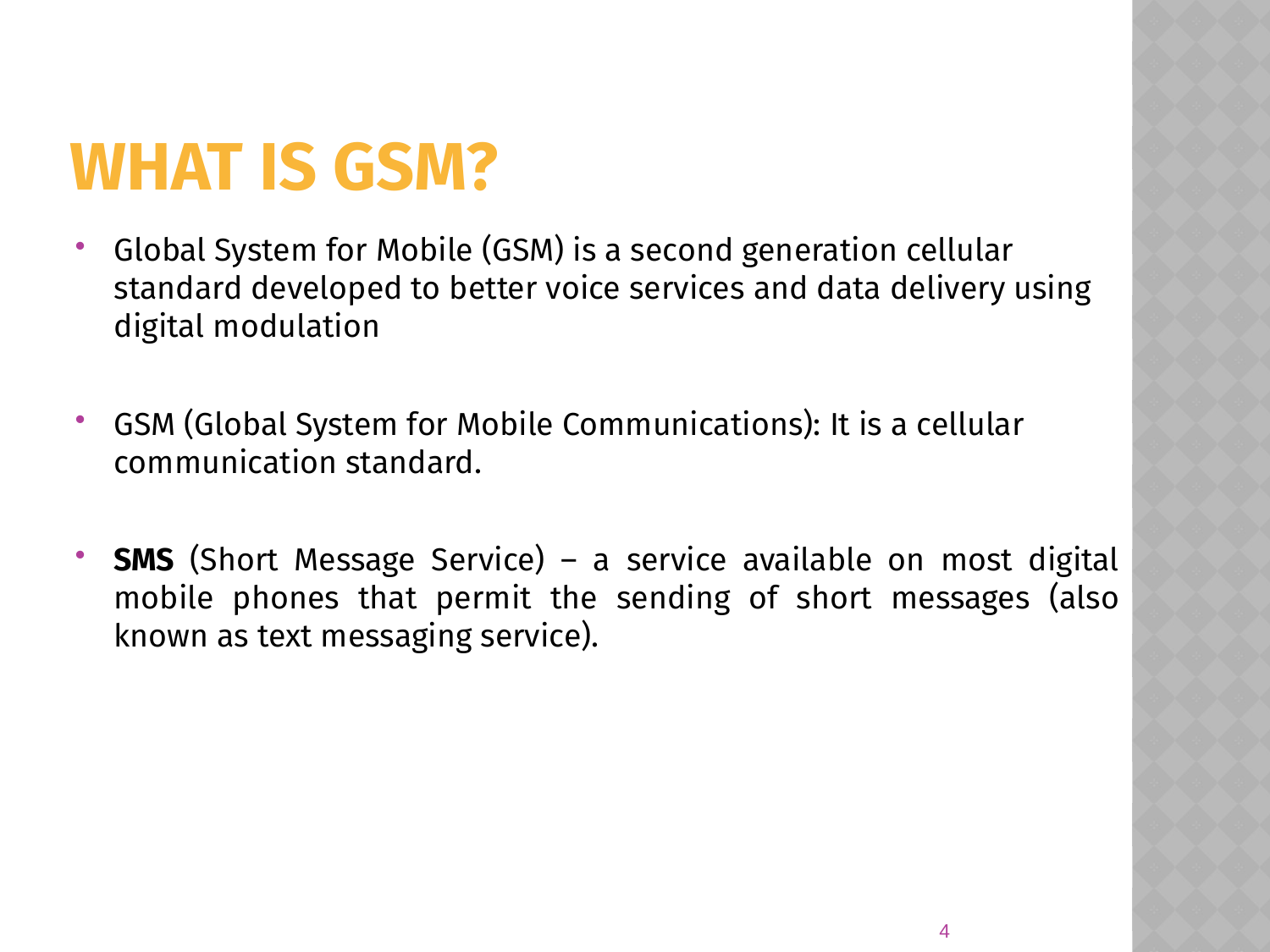

# What Is gsm?
Global System for Mobile (GSM) is a second generation cellular standard developed to better voice services and data delivery using digital modulation

GSM (Global System for Mobile Communications): It is a cellular communication standard.

SMS (Short Message Service) – a service available on most digital mobile phones that permit the sending of short messages (also known as text messaging service).

4